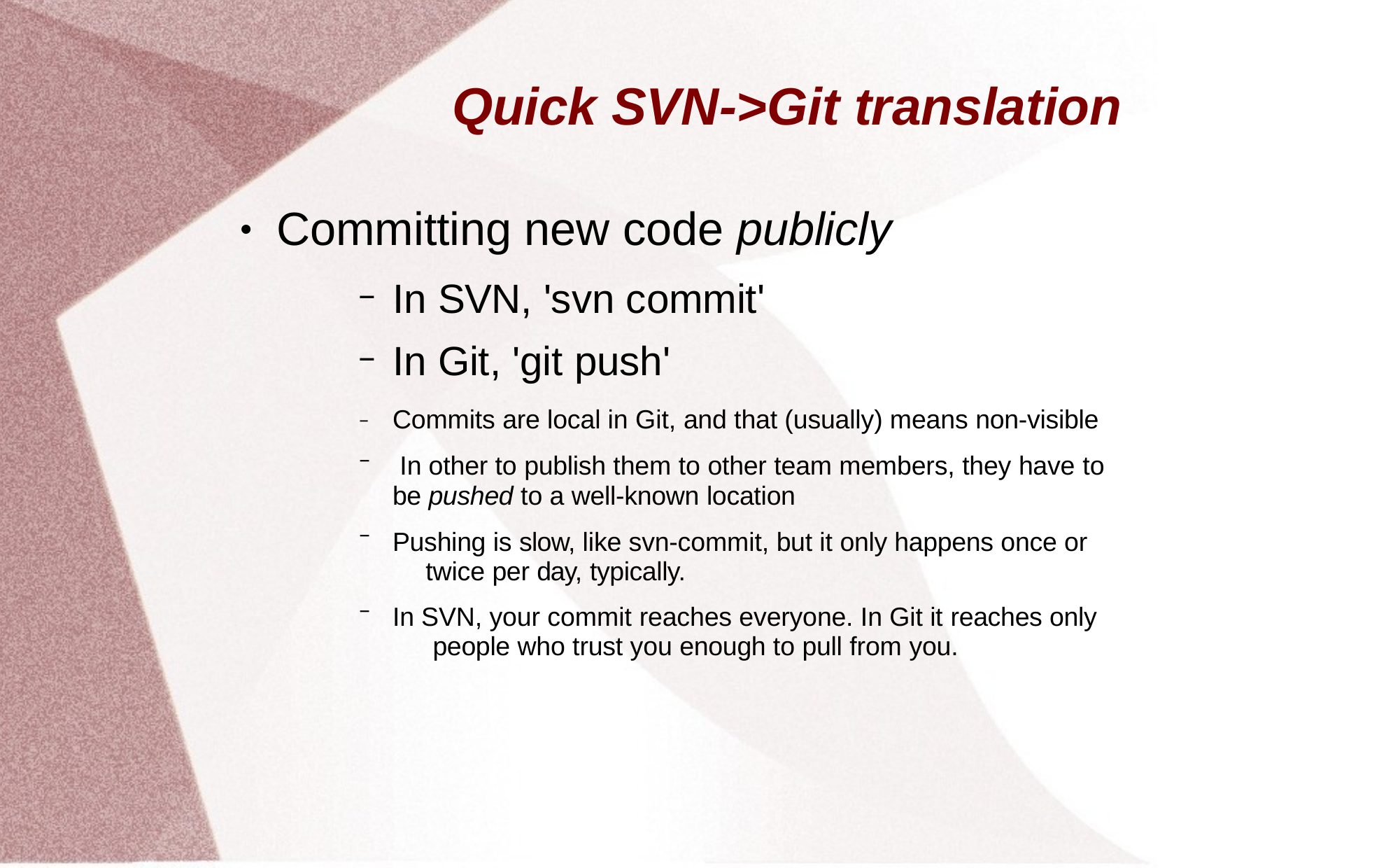

# Quick SVN->Git translation
Committing new code publicly
In SVN, 'svn commit'
In Git, 'git push'
●
–	Commits are local in Git, and that (usually) means non-visible  In other to publish them to other team members, they have to
be pushed to a well-known location
Pushing is slow, like svn-commit, but it only happens once or  twice per day, typically.
In SVN, your commit reaches everyone. In Git it reaches only  people who trust you enough to pull from you.
–
–
–